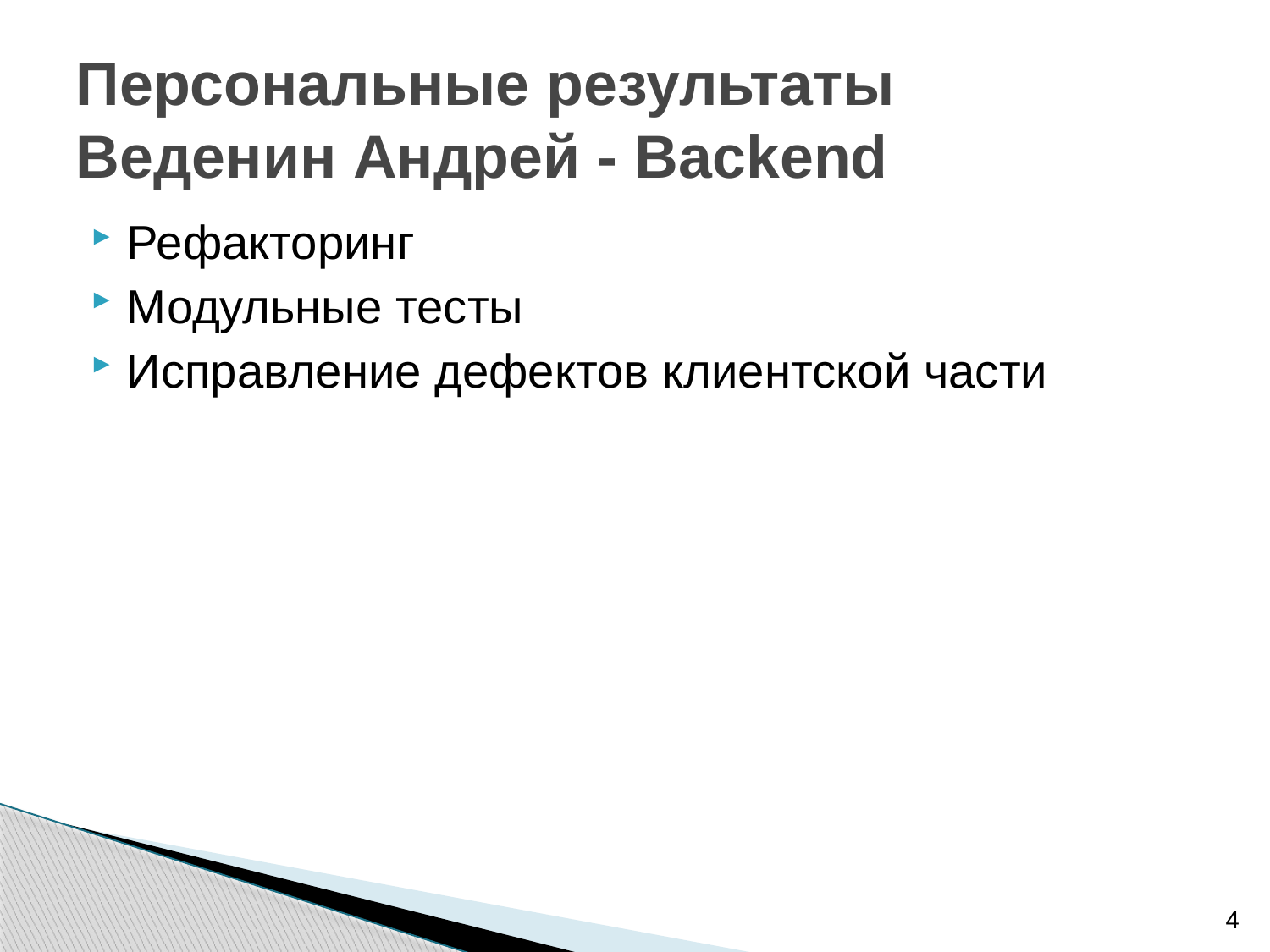

# Персональные результаты Веденин Андрей - Backend
Рефакторинг
Модульные тесты
Исправление дефектов клиентской части

4